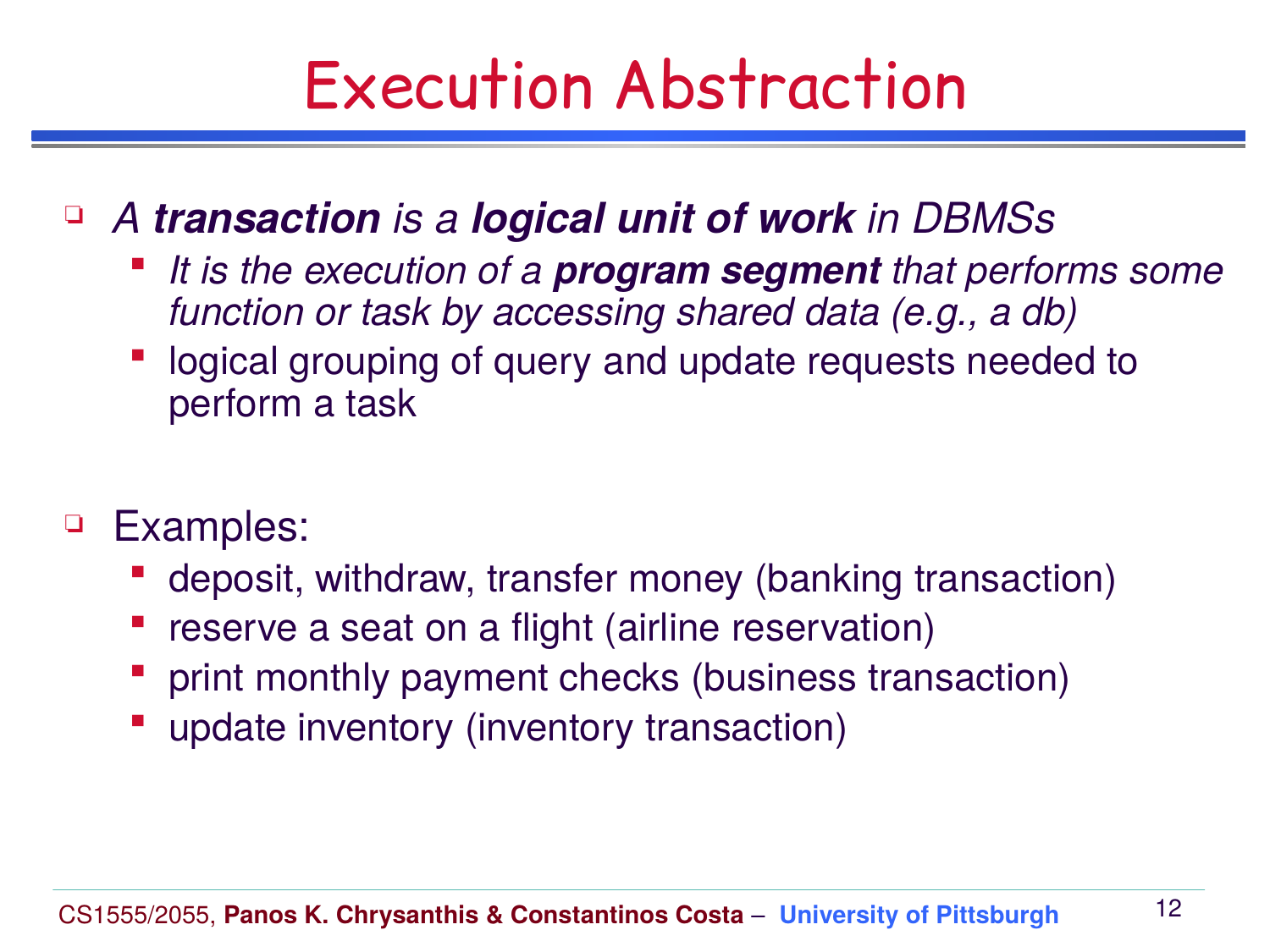

# Execution Abstraction
A transaction is a logical unit of work in DBMSs
It is the execution of a program segment that performs some function or task by accessing shared data (e.g., a db)
logical grouping of query and update requests needed to perform a task

Examples:
deposit, withdraw, transfer money (banking transaction)
reserve a seat on a flight (airline reservation)
print monthly payment checks (business transaction)
update inventory (inventory transaction)